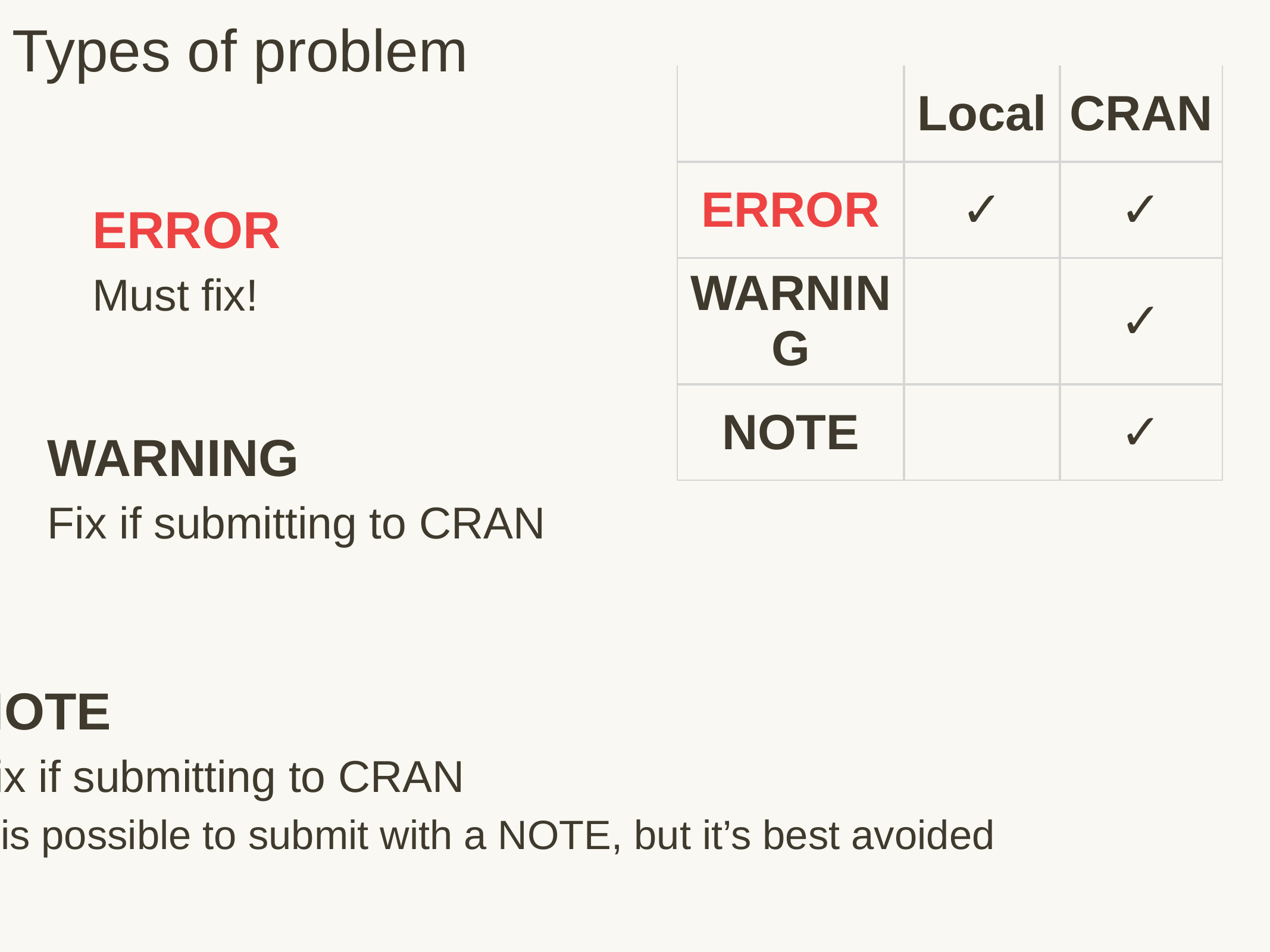

# Types of problem
|  | Local | CRAN |
| --- | --- | --- |
| ERROR | ✓ | ✓ |
| WARNING |  | ✓ |
| NOTE |  | ✓ |
ERROR
Must fix!
WARNING
Fix if submitting to CRAN
NOTE
Fix if submitting to CRAN
It is possible to submit with a NOTE, but it’s best avoided